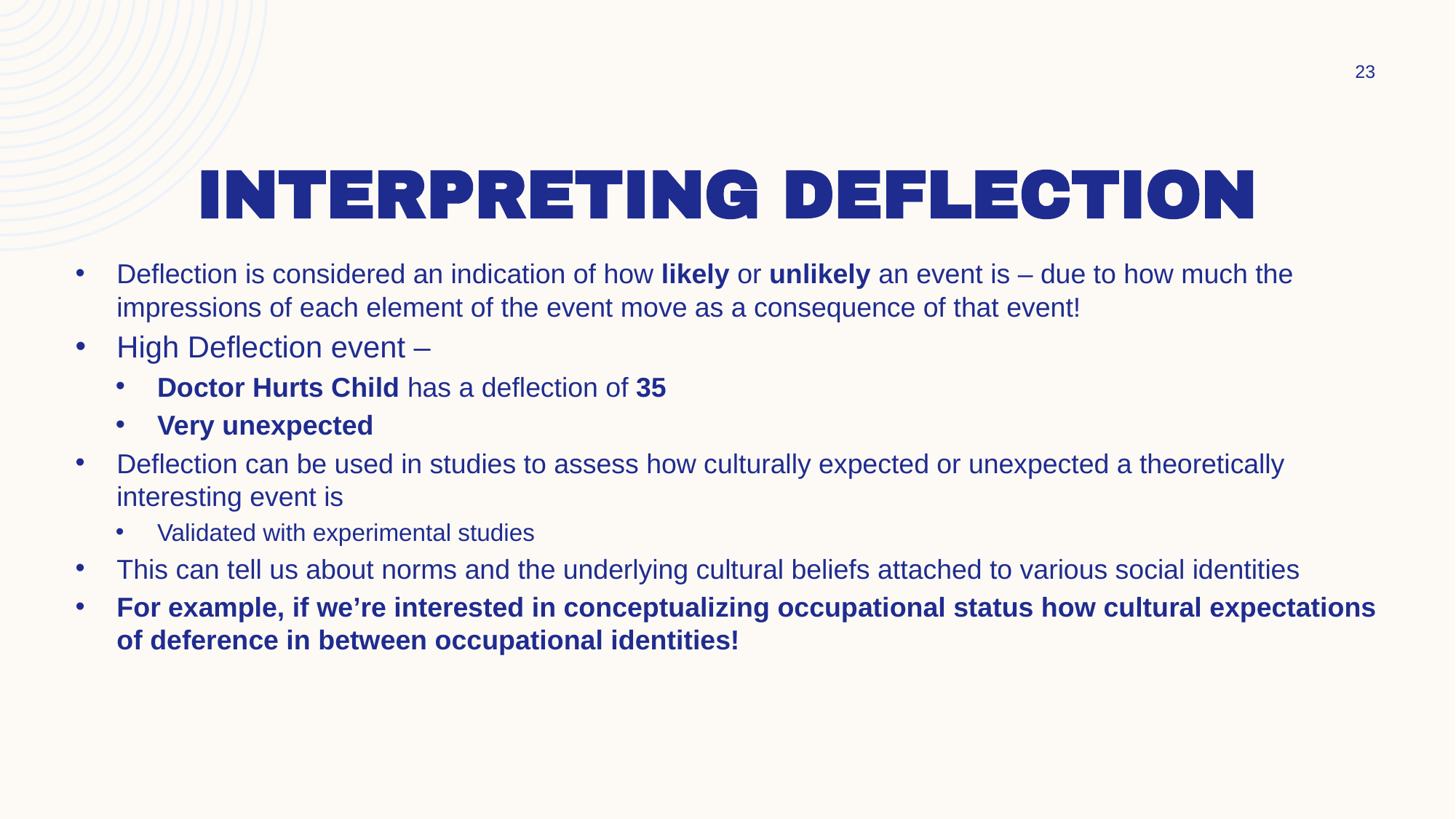

23
# Interpreting Deflection
Deflection is considered an indication of how likely or unlikely an event is – due to how much the impressions of each element of the event move as a consequence of that event!
High Deflection event –
Doctor Hurts Child has a deflection of 35
Very unexpected
Deflection can be used in studies to assess how culturally expected or unexpected a theoretically interesting event is
Validated with experimental studies
This can tell us about norms and the underlying cultural beliefs attached to various social identities
For example, if we’re interested in conceptualizing occupational status how cultural expectations of deference in between occupational identities!